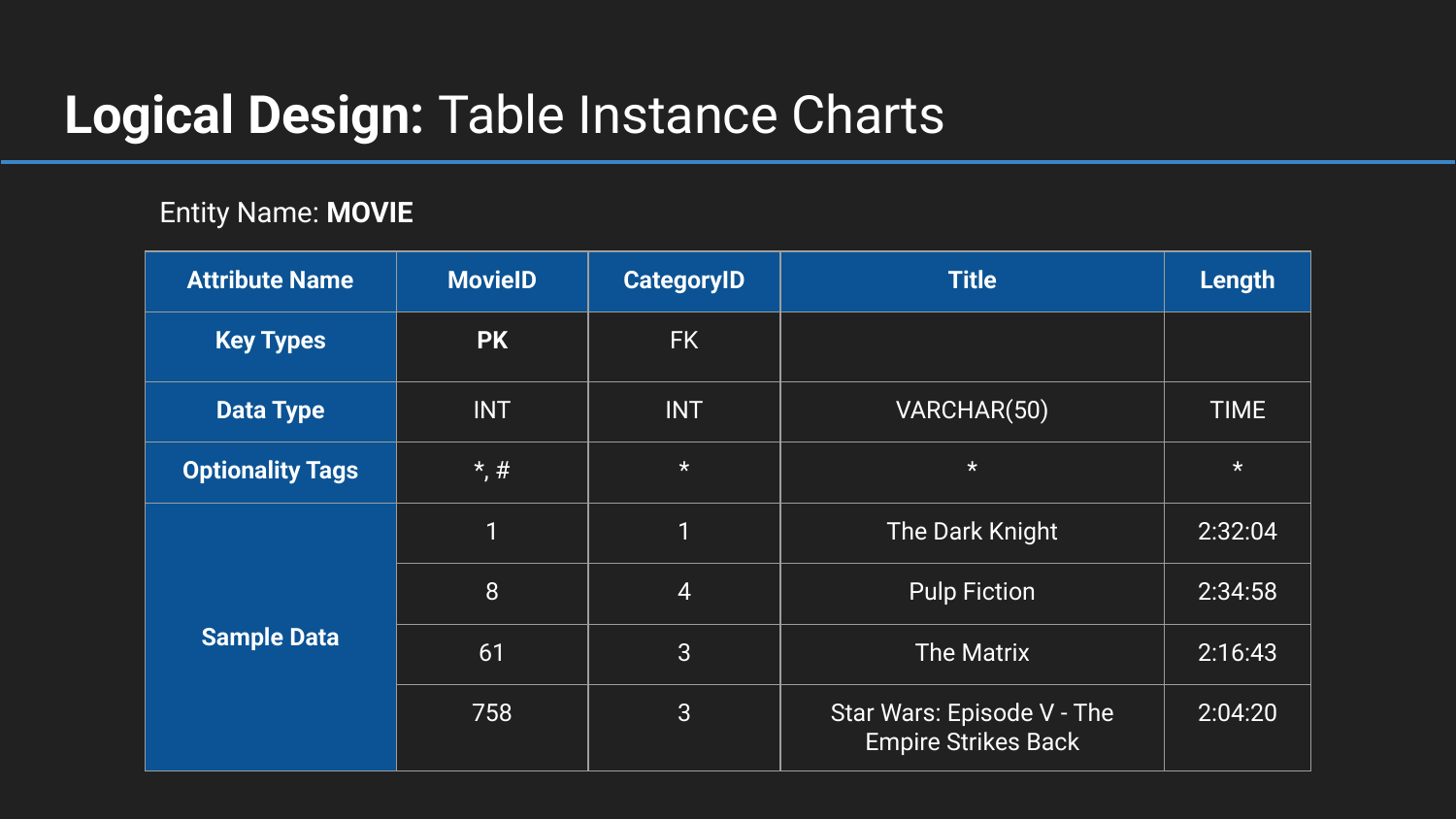

# Logical Design: Table Instance Charts
Entity Name: MOVIE
| Attribute Name | MovieID | CategoryID | Title | Length |
| --- | --- | --- | --- | --- |
| Key Types | PK | FK |  |  |
| Data Type | INT | INT | VARCHAR(50) | TIME |
| Optionality Tags | \*, # | \* | \* | \* |
| Sample Data | 1 | 1 | The Dark Knight | 2:32:04 |
|  | 8 | 4 | Pulp Fiction | 2:34:58 |
|  | 61 | 3 | The Matrix | 2:16:43 |
|  | 758 | 3 | Star Wars: Episode V - The Empire Strikes Back | 2:04:20 |